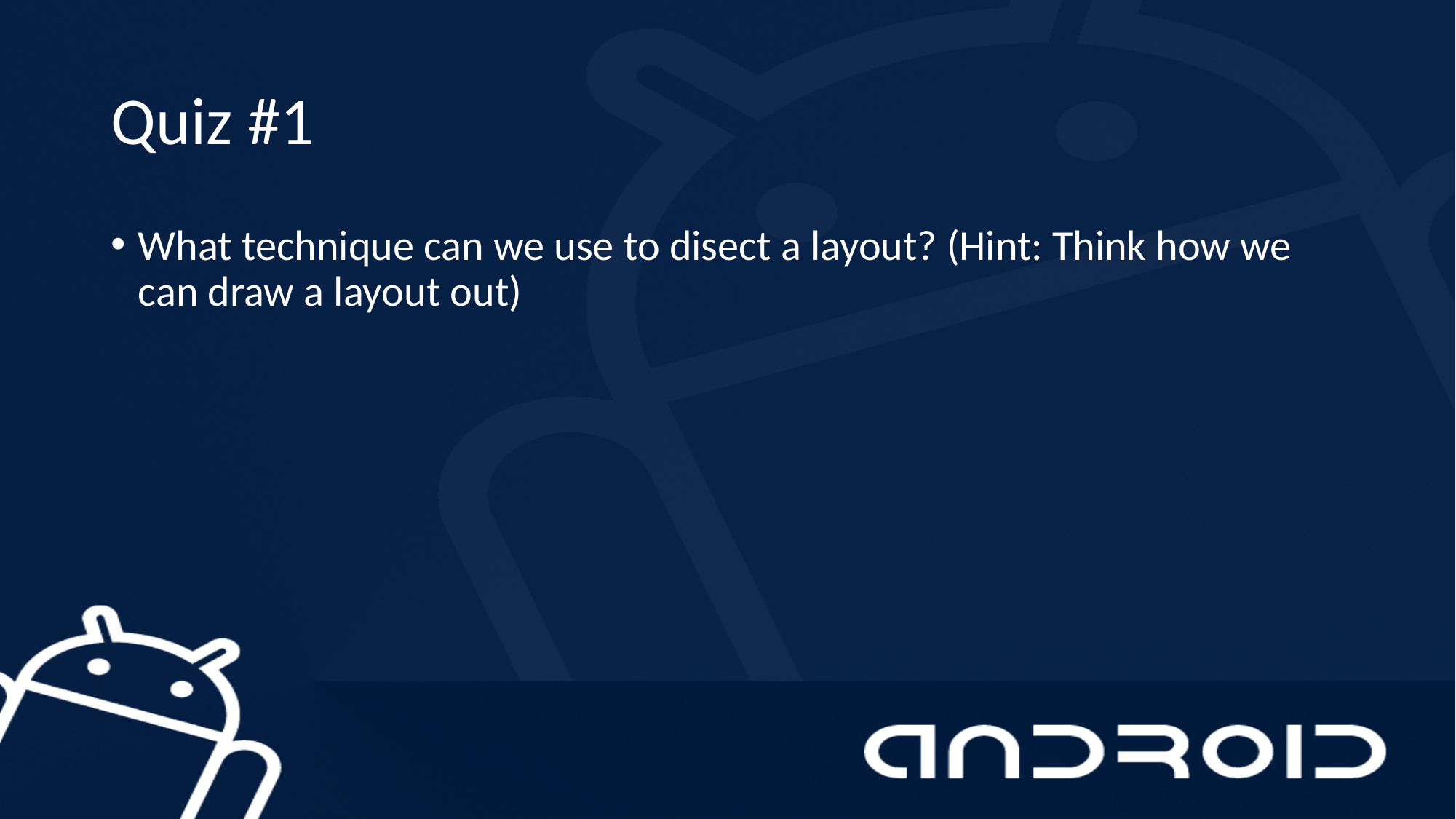

# Quiz #1
What technique can we use to disect a layout? (Hint: Think how we can draw a layout out)